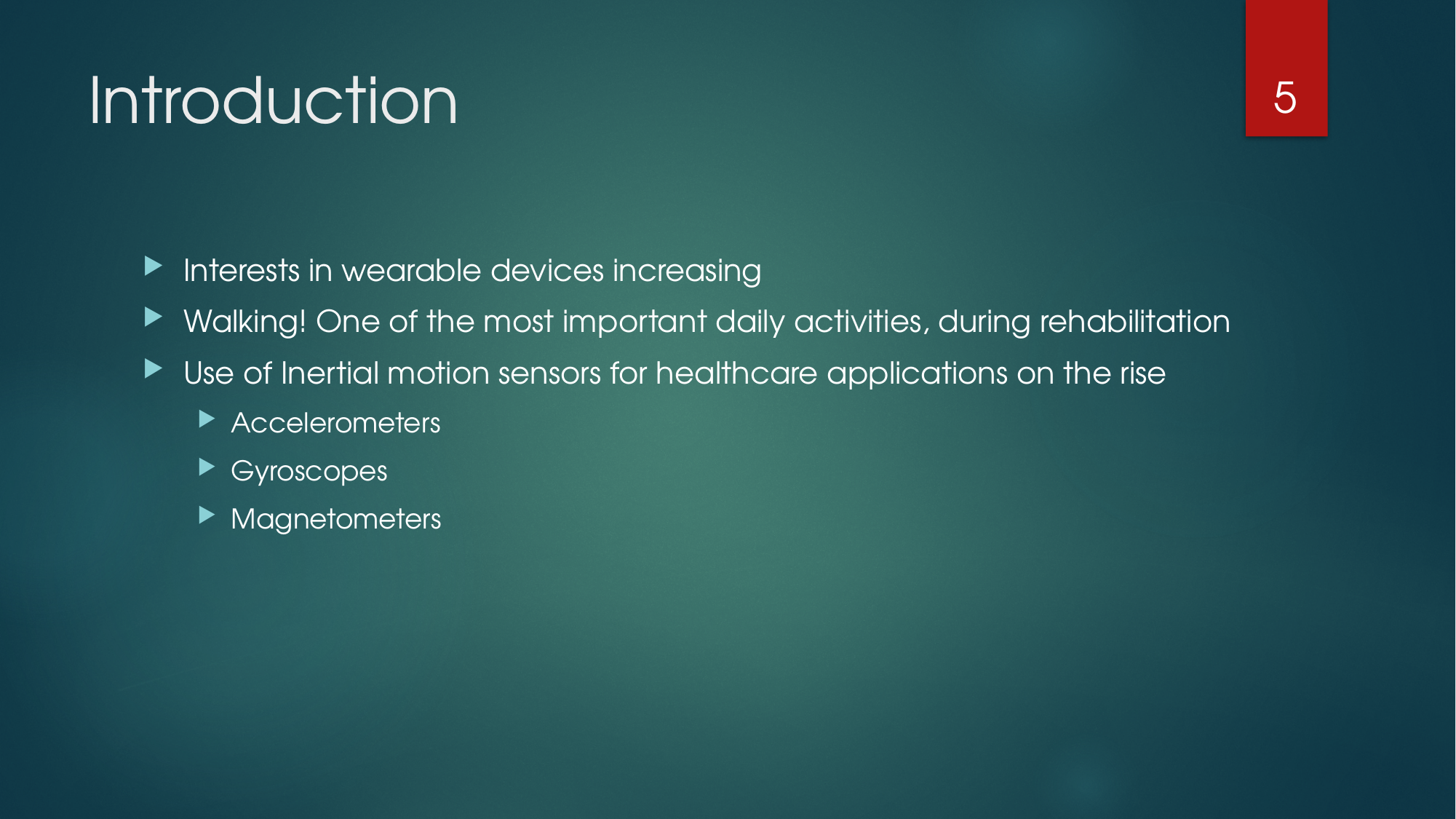

5
# Introduction
Interests in wearable devices increasing
Walking! One of the most important daily activities, during rehabilitation
Use of Inertial motion sensors for healthcare applications on the rise
Accelerometers
Gyroscopes
Magnetometers